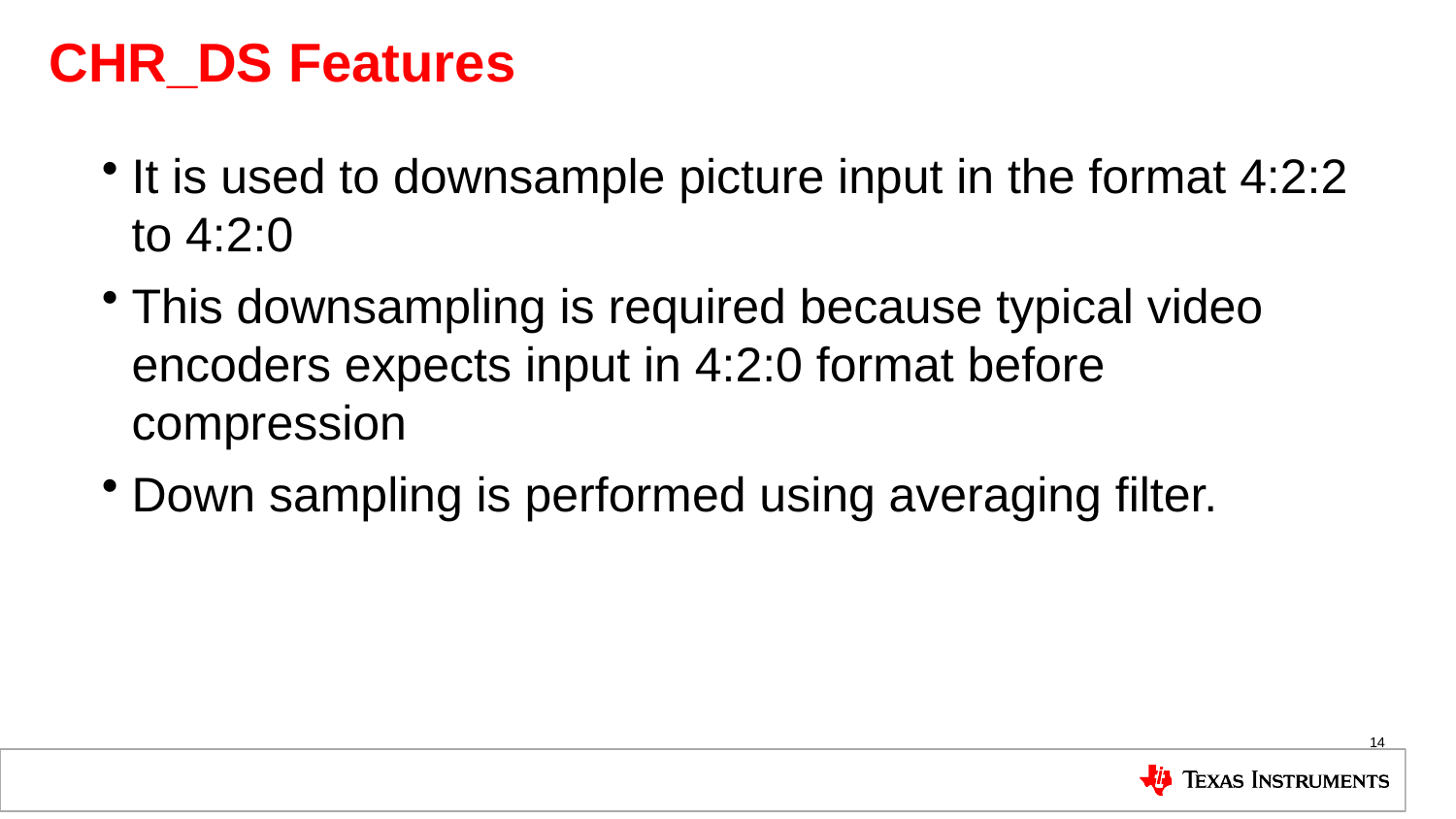

# CHR_DS Features
It is used to downsample picture input in the format 4:2:2 to 4:2:0
This downsampling is required because typical video encoders expects input in 4:2:0 format before compression
Down sampling is performed using averaging filter.

14